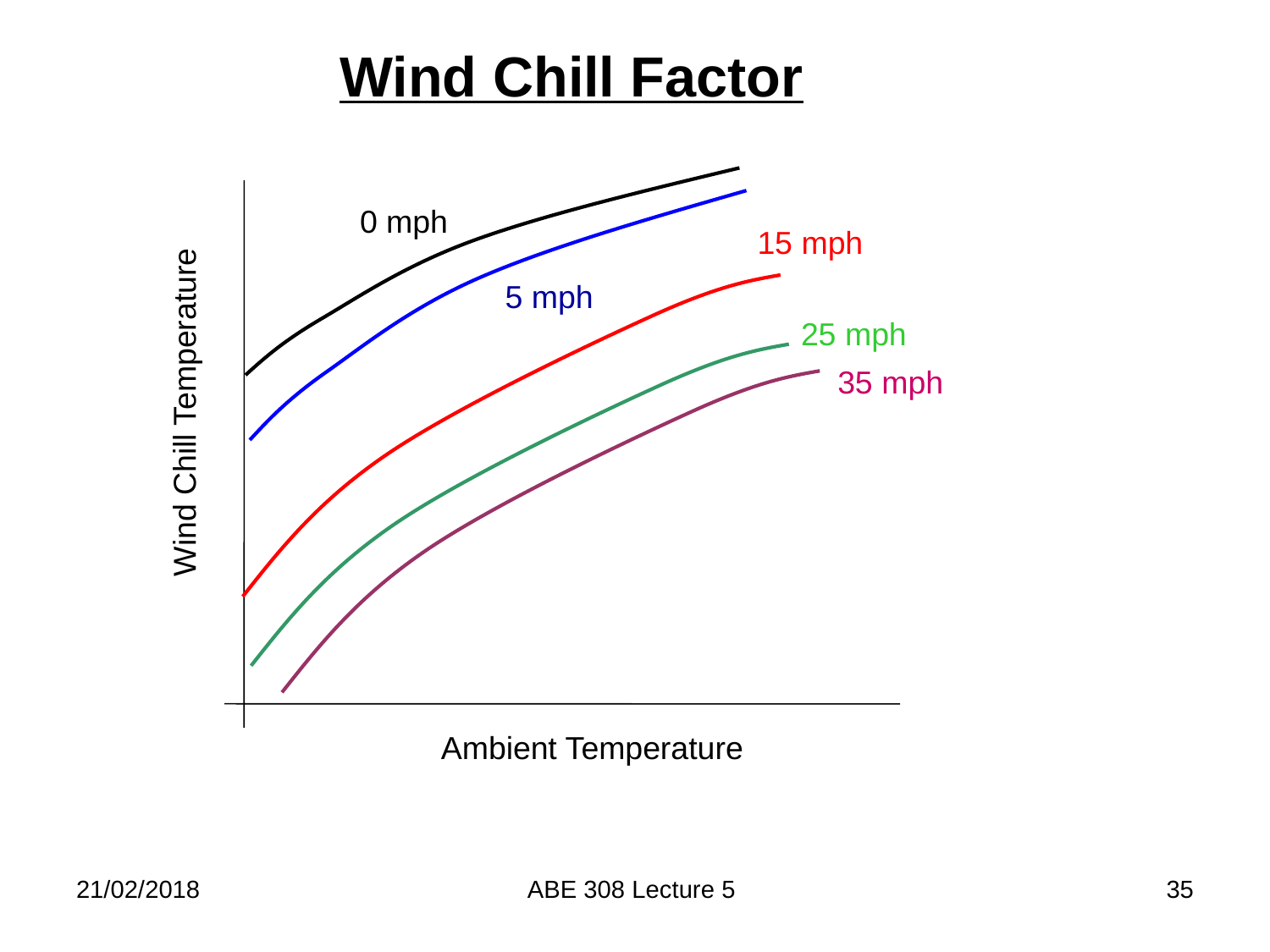

Wind Chill Factor

0 mph
15 mph
5 mph

25 mph

35 mph

Wind Chill Temperature

Ambient Temperature
21/02/2018
ABE 308 Lecture 5
35